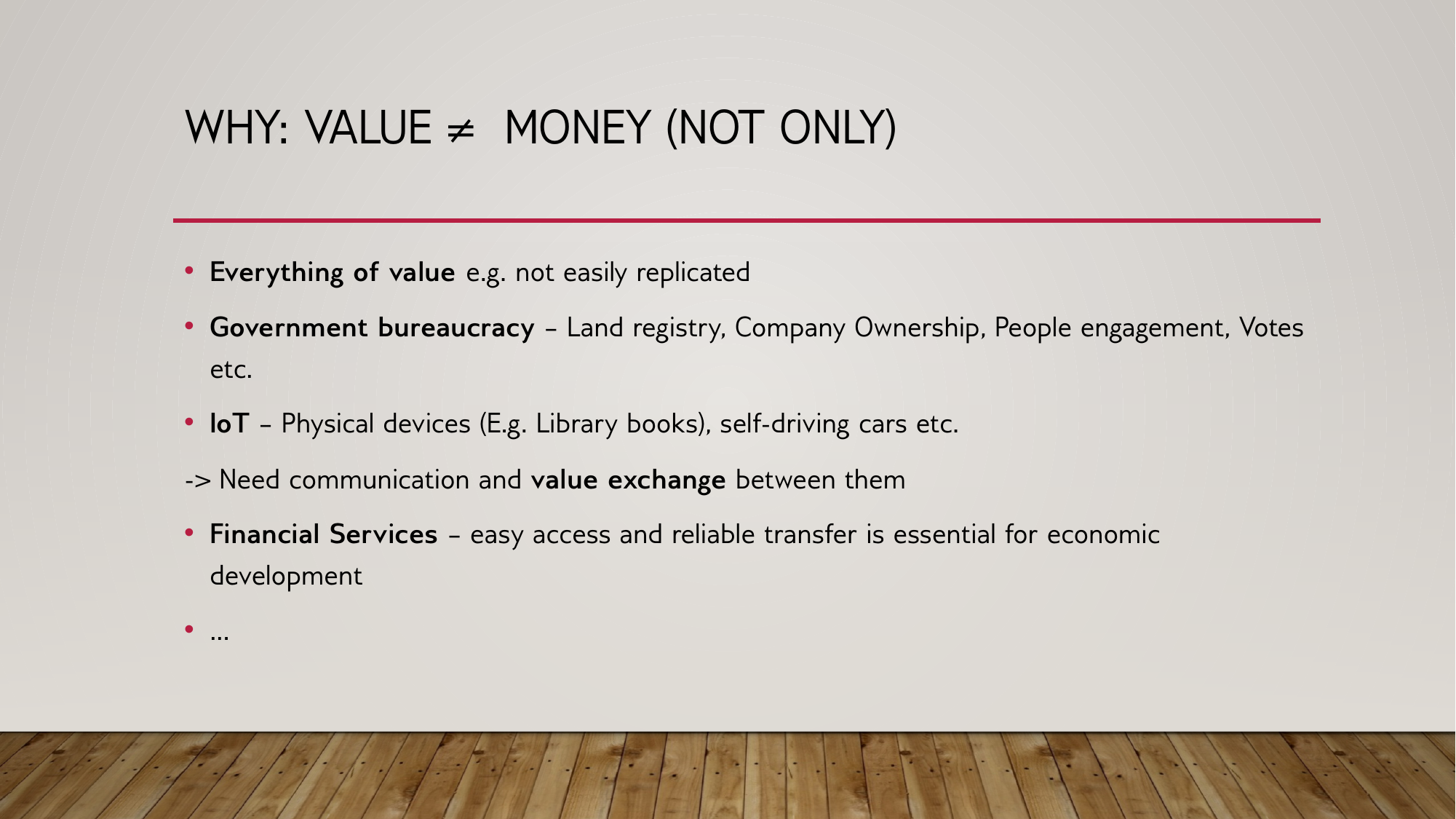

# WHY: VALUE ≠  money (Not only)
Everything of value e.g. not easily replicated
Government bureaucracy – Land registry, Company Ownership, People engagement, Votes etc.
IoT – Physical devices (E.g. Library books), self-driving cars etc.
-> Need communication and value exchange between them
Financial Services – easy access and reliable transfer is essential for economic development
...